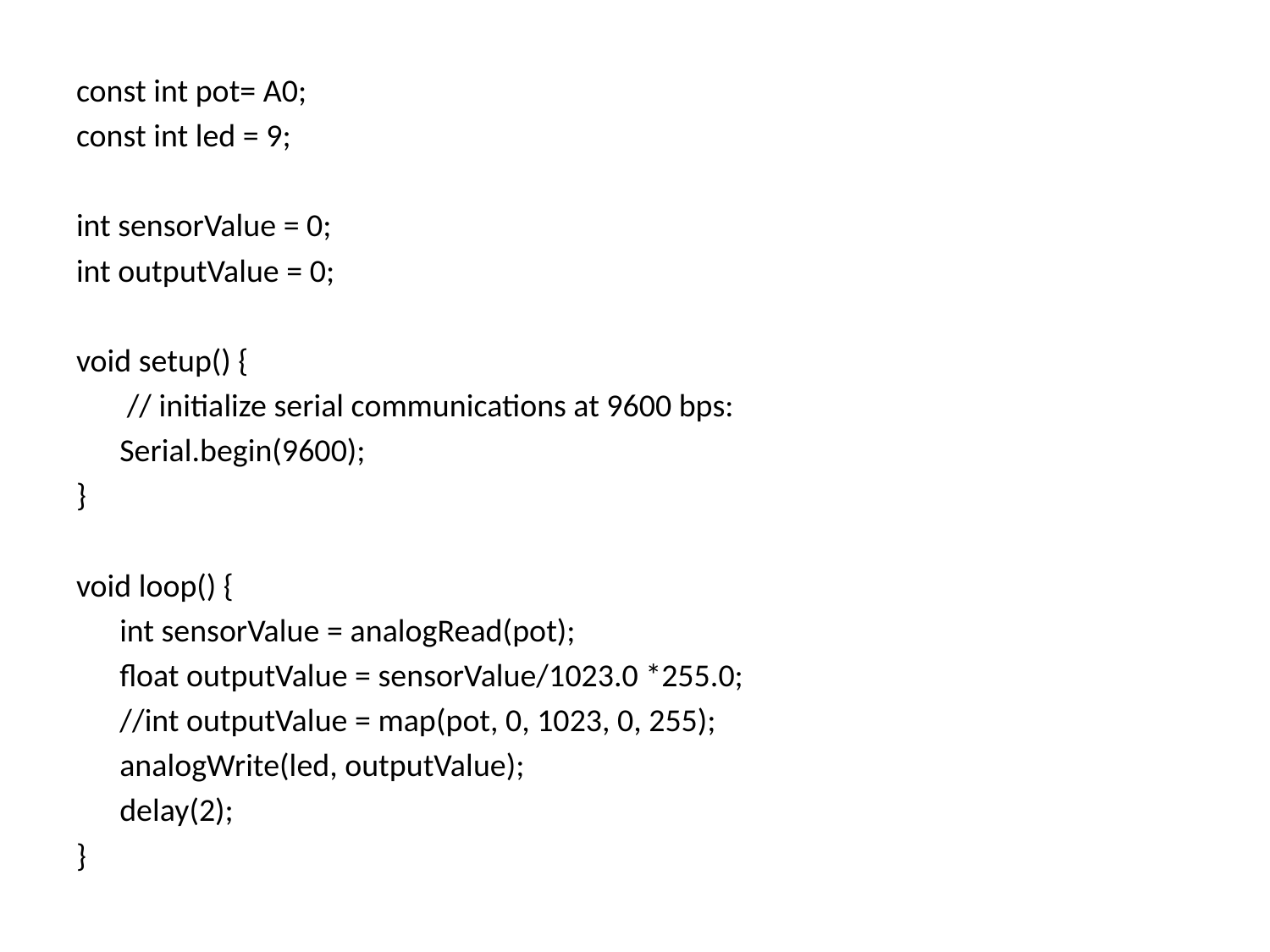

const int pot= A0;
const int led = 9;

int sensorValue = 0;
int outputValue = 0;

void setup() {
	 // initialize serial communications at 9600 bps:
	Serial.begin(9600);
}

void loop() {
    	int sensorValue = analogRead(pot);
	float outputValue = sensorValue/1023.0 *255.0;
  	//int outputValue = map(pot, 0, 1023, 0, 255);
	analogWrite(led, outputValue);
	delay(2);
}